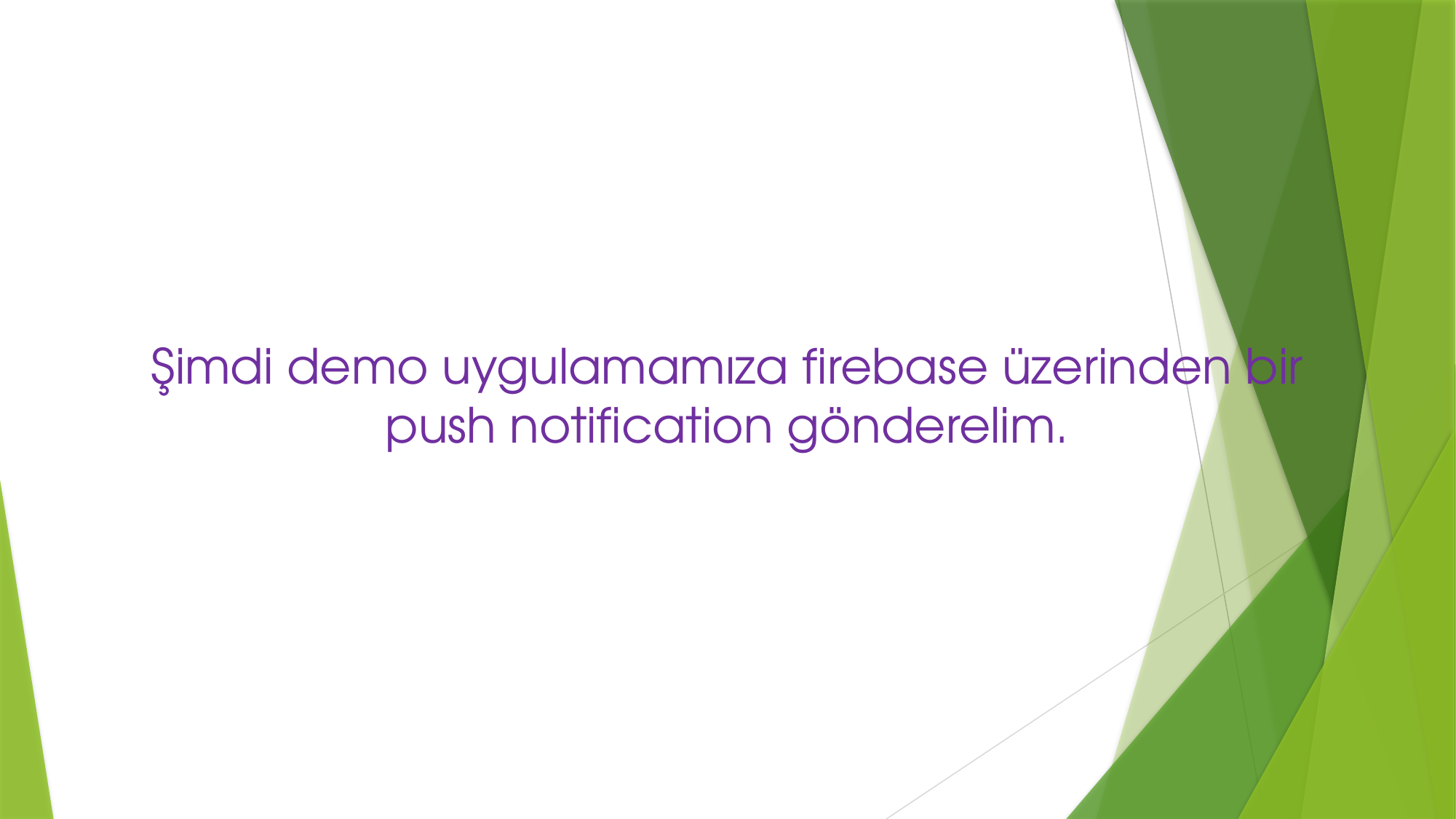

# Şimdi demo uygulamamıza firebase üzerinden bir push notification gönderelim.